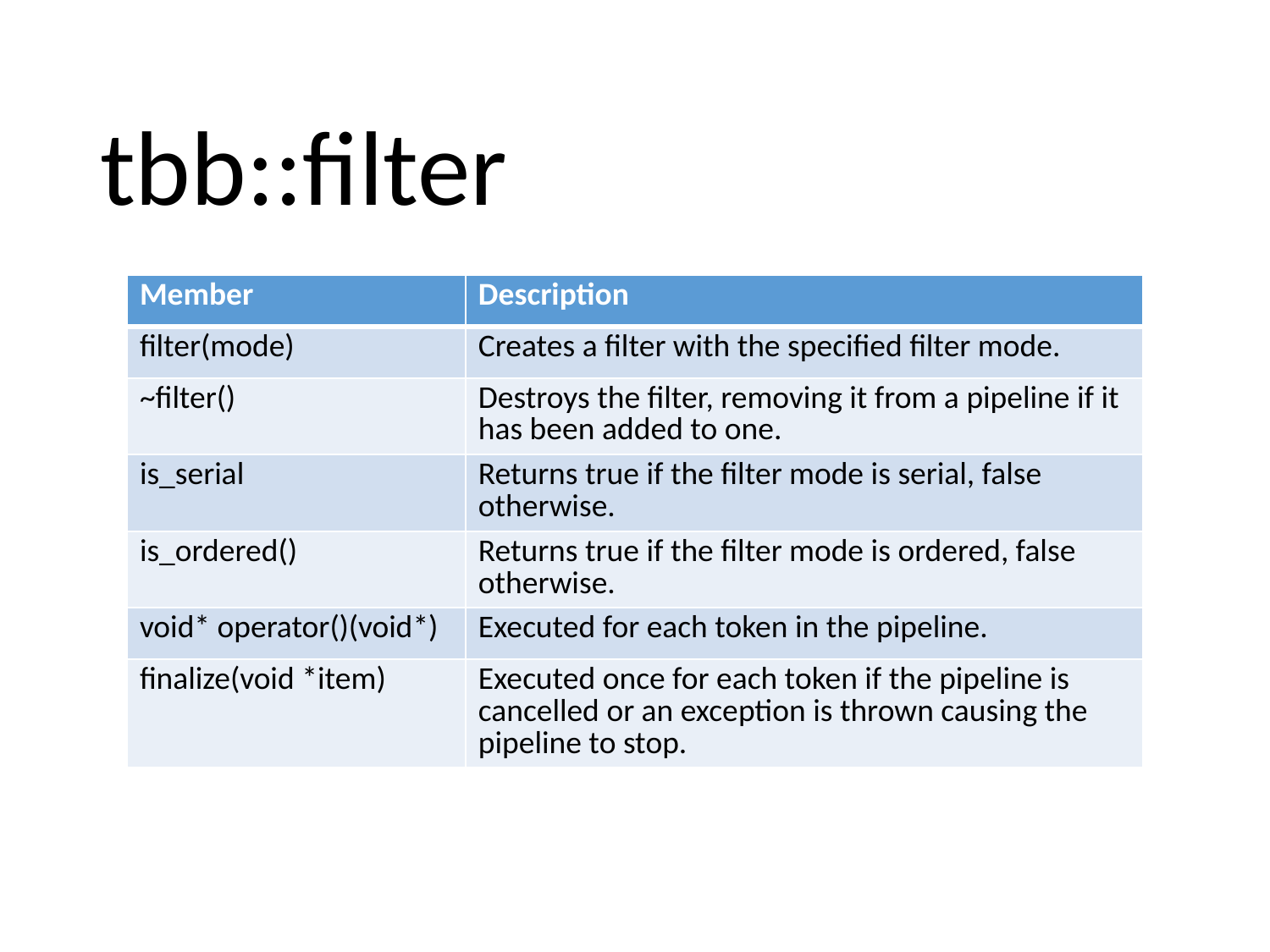

# tbb::filter
| Member | Description |
| --- | --- |
| filter(mode) | Creates a filter with the specified filter mode. |
| ~filter() | Destroys the filter, removing it from a pipeline if it has been added to one. |
| is\_serial | Returns true if the filter mode is serial, false otherwise. |
| is\_ordered() | Returns true if the filter mode is ordered, false otherwise. |
| void\* operator()(void\*) | Executed for each token in the pipeline. |
| finalize(void \*item) | Executed once for each token if the pipeline is cancelled or an exception is thrown causing the pipeline to stop. |